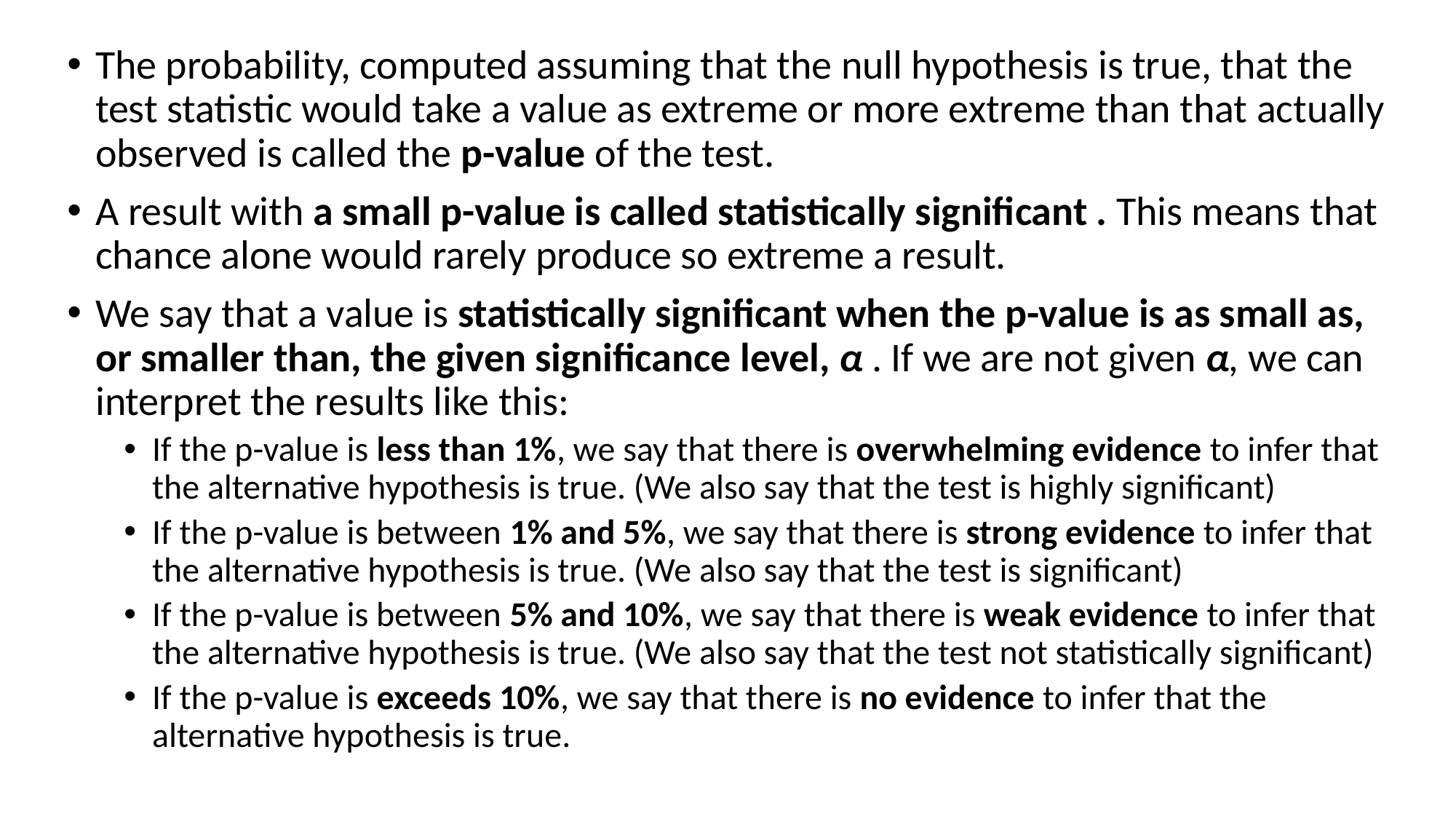

The probability, computed assuming that the null hypothesis is true, that the test statistic would take a value as extreme or more extreme than that actually observed is called the p-value of the test.
A result with a small p-value is called statistically significant . This means that chance alone would rarely produce so extreme a result.
We say that a value is statistically significant when the p-value is as small as, or smaller than, the given significance level, α . If we are not given α, we can interpret the results like this:
If the p-value is less than 1%, we say that there is overwhelming evidence to infer that the alternative hypothesis is true. (We also say that the test is highly significant)
If the p-value is between 1% and 5%, we say that there is strong evidence to infer that the alternative hypothesis is true. (We also say that the test is significant)
If the p-value is between 5% and 10%, we say that there is weak evidence to infer that the alternative hypothesis is true. (We also say that the test not statistically significant)
If the p-value is exceeds 10%, we say that there is no evidence to infer that the alternative hypothesis is true.